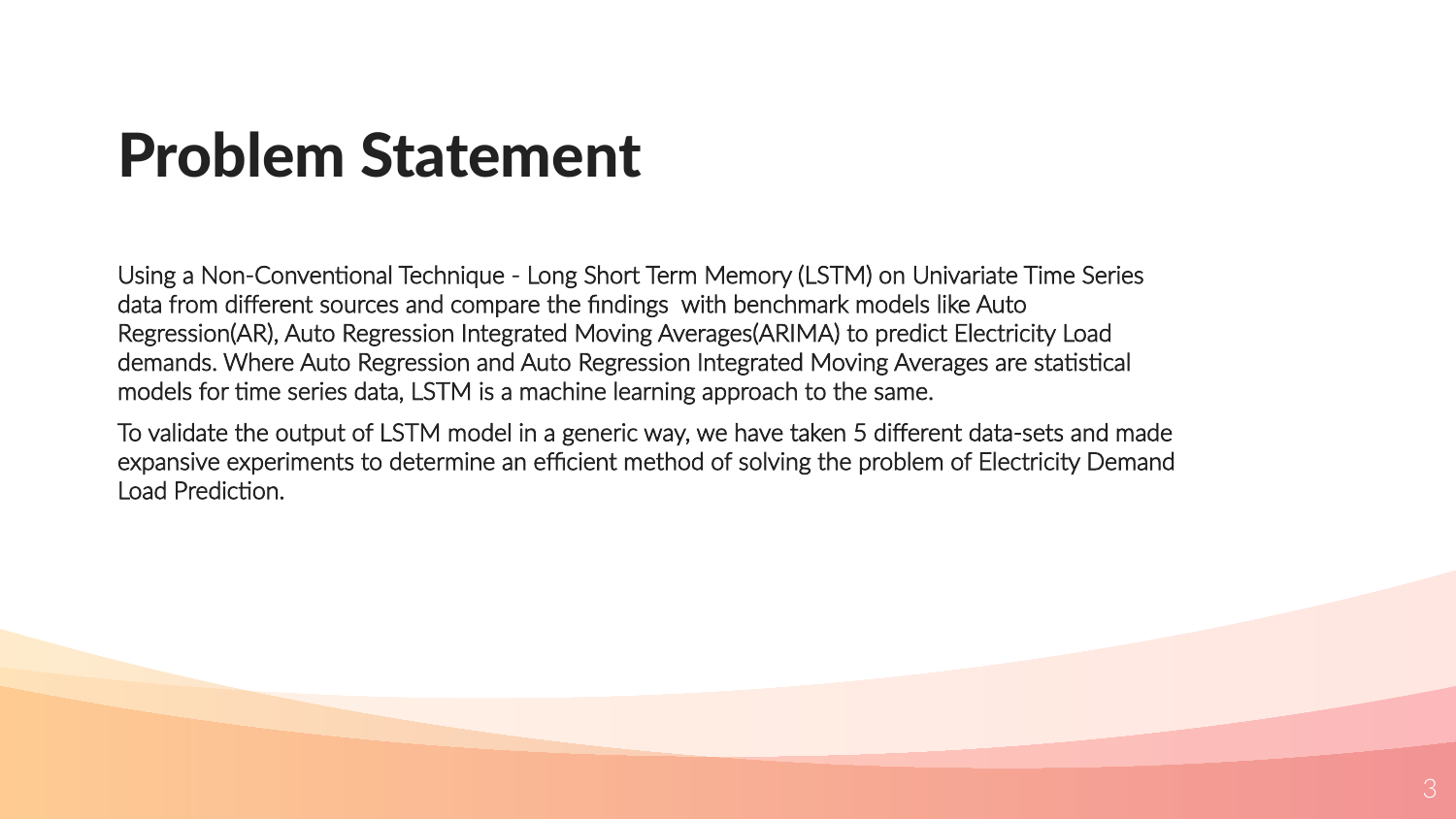

Problem Statement
Using a Non-Conventional Technique - Long Short Term Memory (LSTM) on Univariate Time Series data from different sources and compare the findings  with benchmark models like Auto Regression(AR), Auto Regression Integrated Moving Averages(ARIMA) to predict Electricity Load demands. Where Auto Regression and Auto Regression Integrated Moving Averages are statistical models for time series data, LSTM is a machine learning approach to the same.
To validate the output of LSTM model in a generic way, we have taken 5 different data-sets and made expansive experiments to determine an efficient method of solving the problem of Electricity Demand Load Prediction.

3